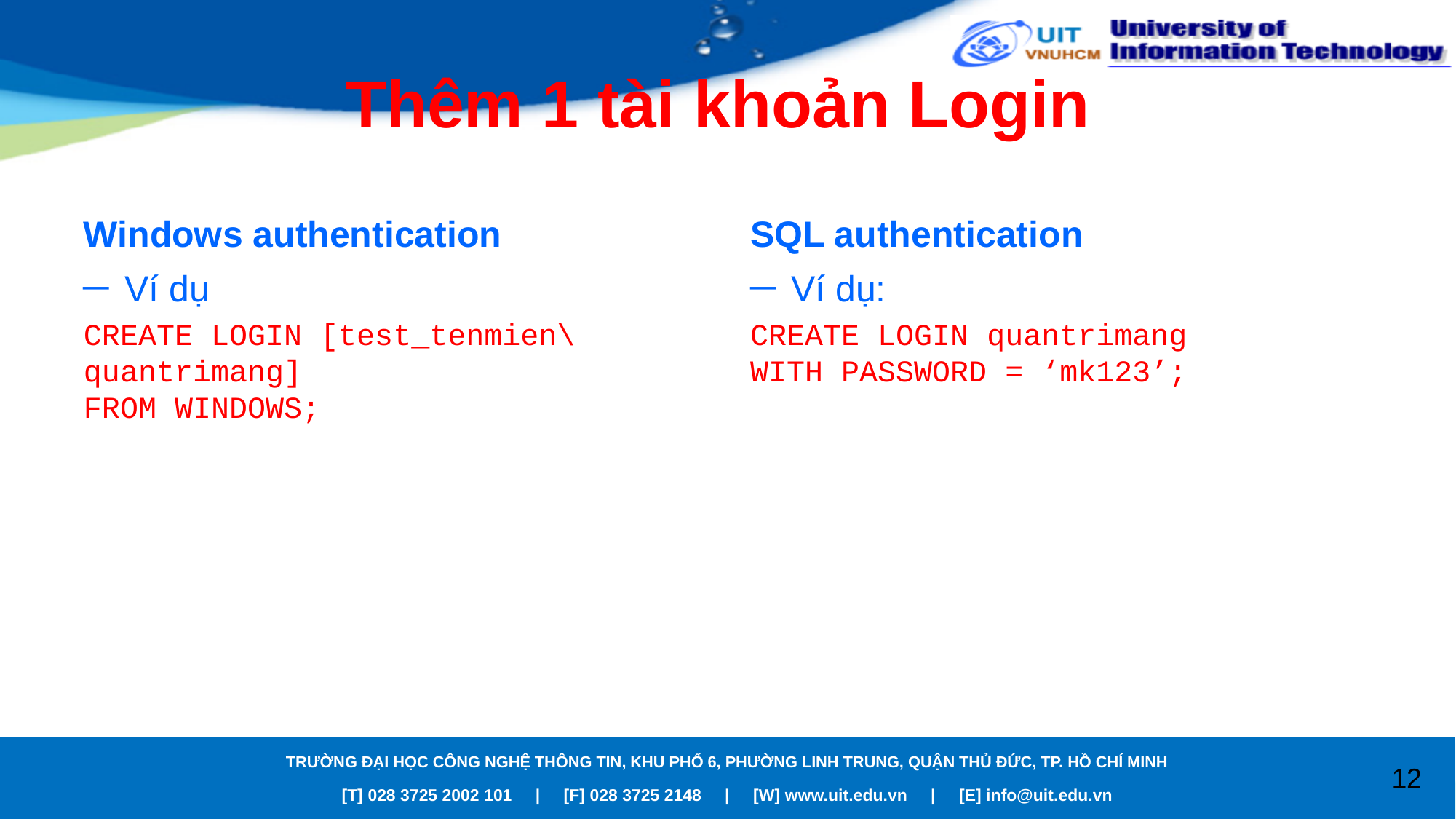

# Thêm 1 tài khoản Login
Windows authentication
SQL authentication
Ví dụ
CREATE LOGIN [test_tenmien\quantrimang]
FROM WINDOWS;
Ví dụ:
CREATE LOGIN quantrimang
WITH PASSWORD = ‘mk123’;